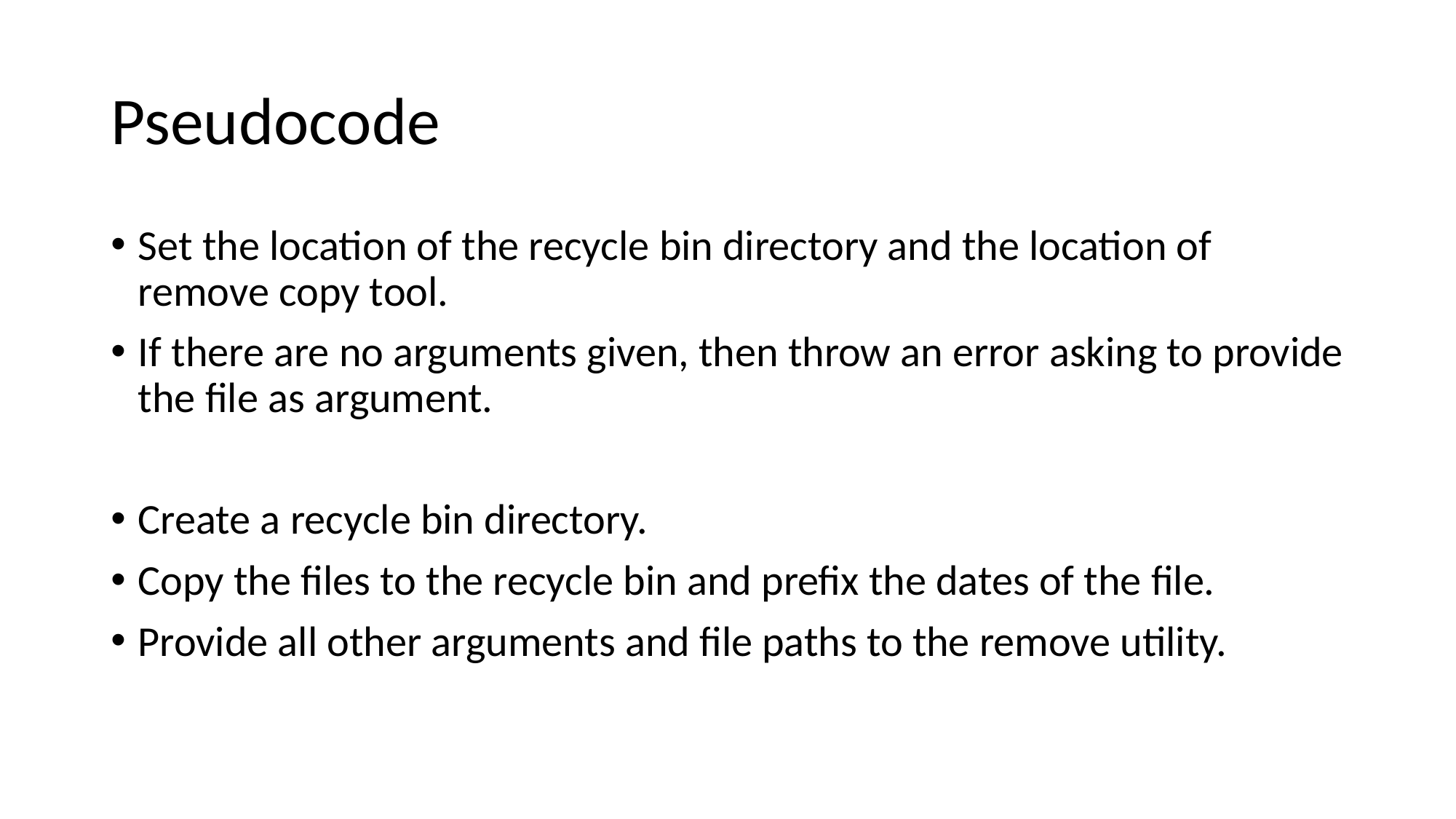

# Pseudocode
Set the location of the recycle bin directory and the location of remove copy tool.
If there are no arguments given, then throw an error asking to provide the file as argument.

Create a recycle bin directory.
Copy the files to the recycle bin and prefix the dates of the file.
Provide all other arguments and file paths to the remove utility.